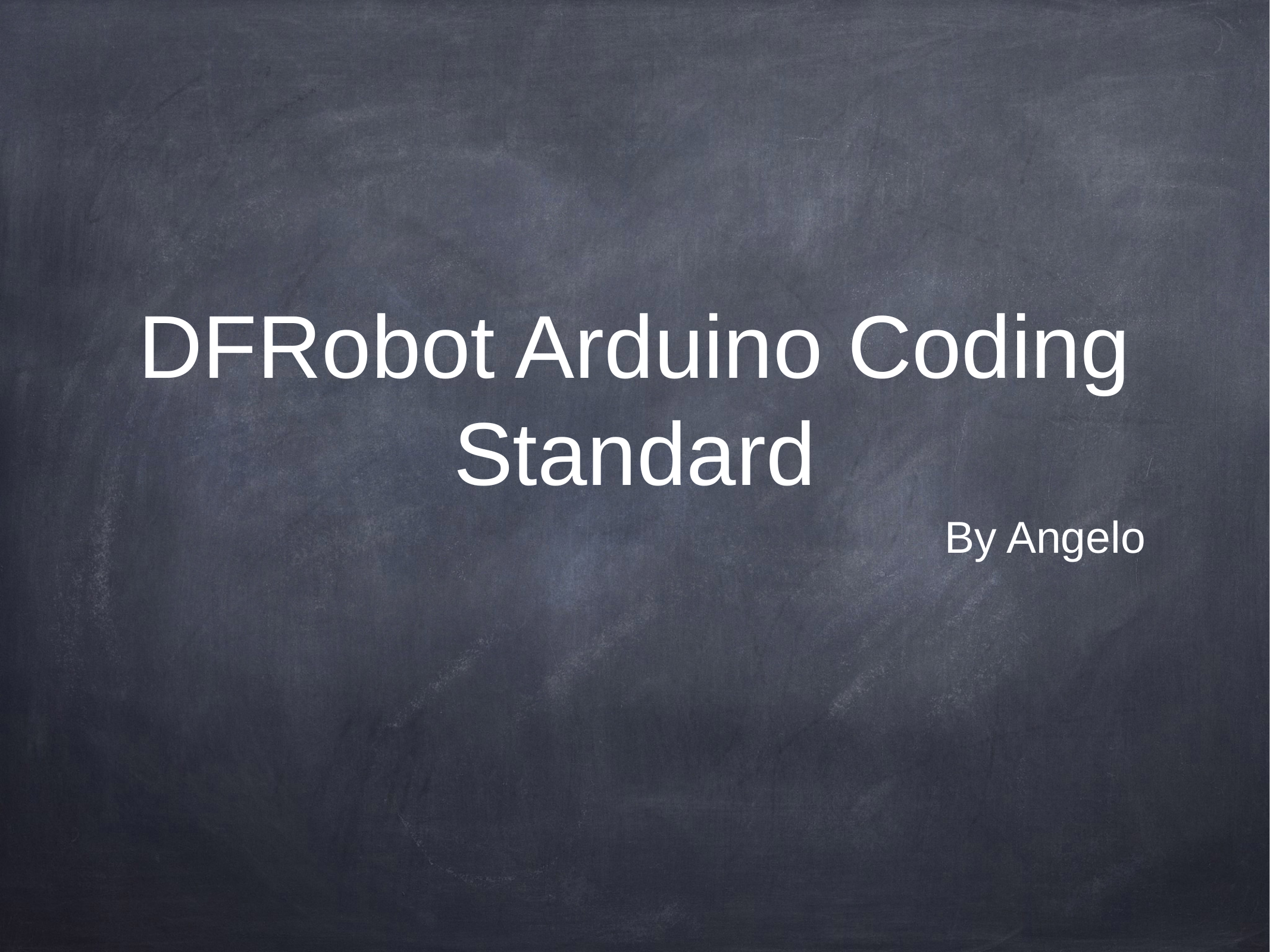

# DFRobot Arduino Coding Standard
By Angelo